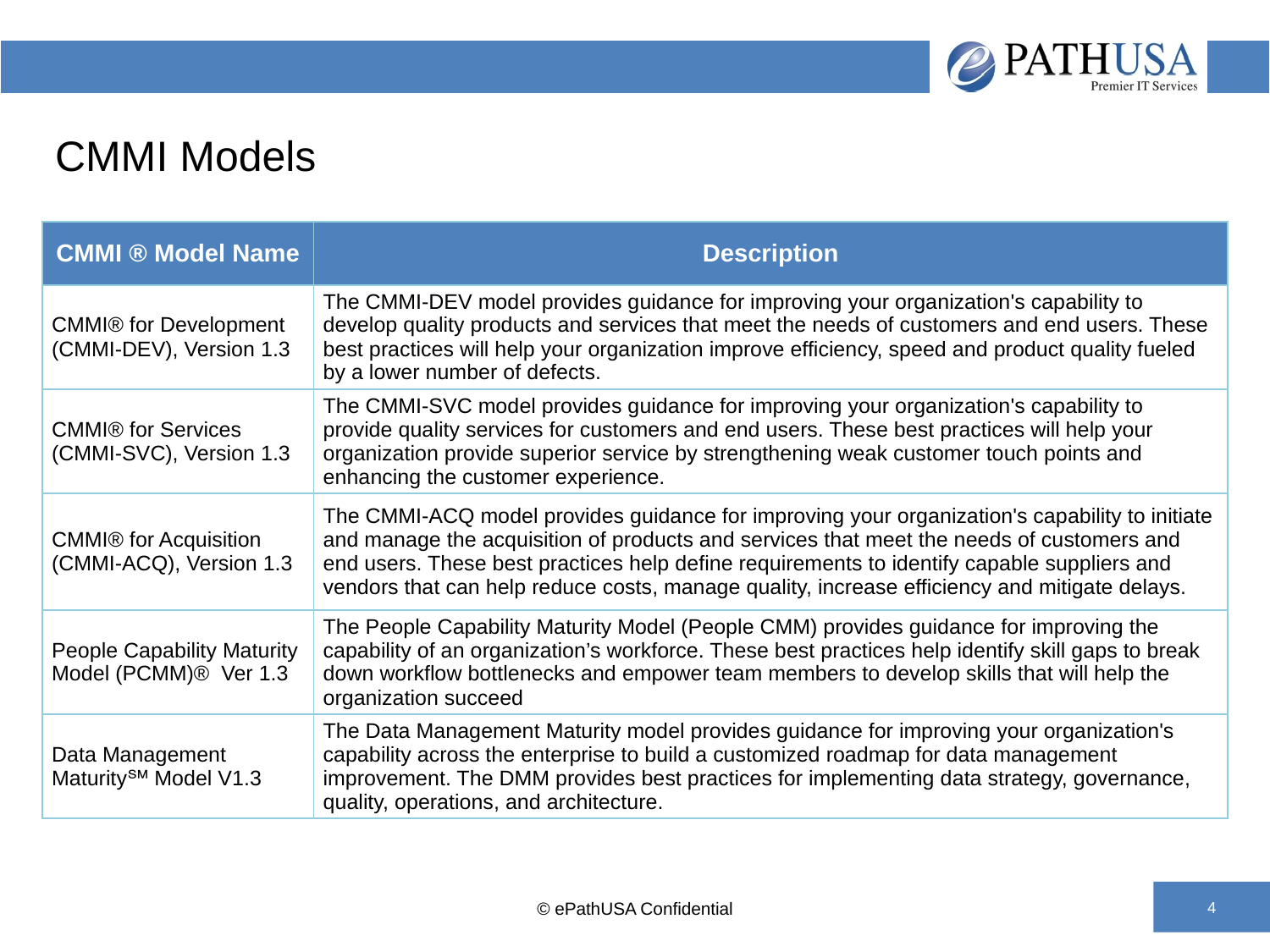

# CMMI Models
| CMMI ® Model Name | Description |
| --- | --- |
| CMMI® for Development (CMMI-DEV), Version 1.3 | The CMMI-DEV model provides guidance for improving your organization's capability to develop quality products and services that meet the needs of customers and end users. These best practices will help your organization improve efficiency, speed and product quality fueled by a lower number of defects. |
| CMMI® for Services (CMMI-SVC), Version 1.3 | The CMMI-SVC model provides guidance for improving your organization's capability to provide quality services for customers and end users. These best practices will help your organization provide superior service by strengthening weak customer touch points and enhancing the customer experience. |
| CMMI® for Acquisition (CMMI-ACQ), Version 1.3 | The CMMI-ACQ model provides guidance for improving your organization's capability to initiate and manage the acquisition of products and services that meet the needs of customers and end users. These best practices help define requirements to identify capable suppliers and vendors that can help reduce costs, manage quality, increase efficiency and mitigate delays. |
| People Capability Maturity Model (PCMM)® Ver 1.3 | The People Capability Maturity Model (People CMM) provides guidance for improving the capability of an organization’s workforce. These best practices help identify skill gaps to break down workflow bottlenecks and empower team members to develop skills that will help the organization succeed |
| Data Management Maturity℠ Model V1.3 | The Data Management Maturity model provides guidance for improving your organization's capability across the enterprise to build a customized roadmap for data management improvement. The DMM provides best practices for implementing data strategy, governance, quality, operations, and architecture. |
© ePathUSA Confidential